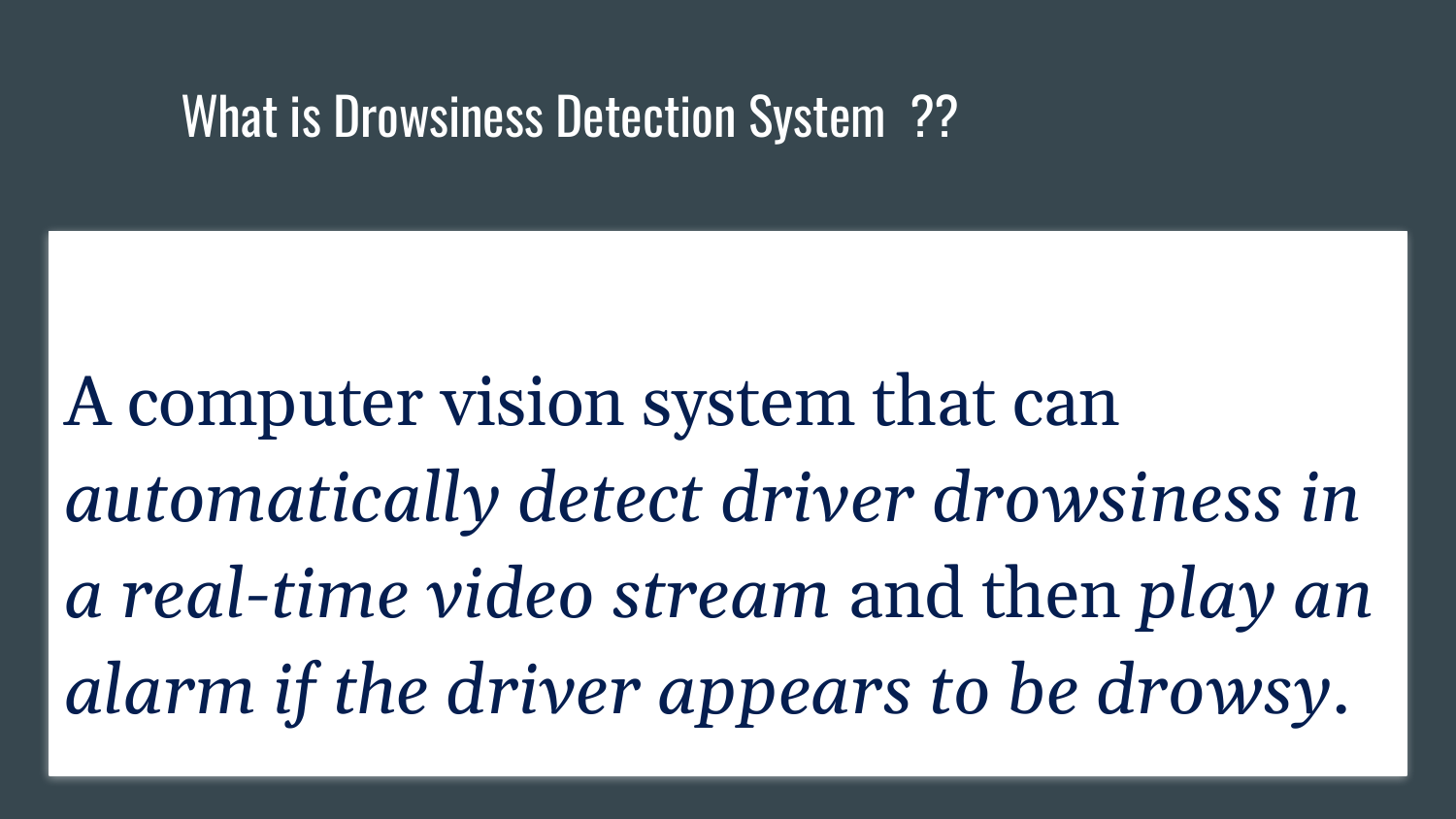

# What is Drowsiness Detection System  ??

A computer vision system that can automatically detect driver drowsiness in a real-time video stream and then play an alarm if the driver appears to be drowsy.